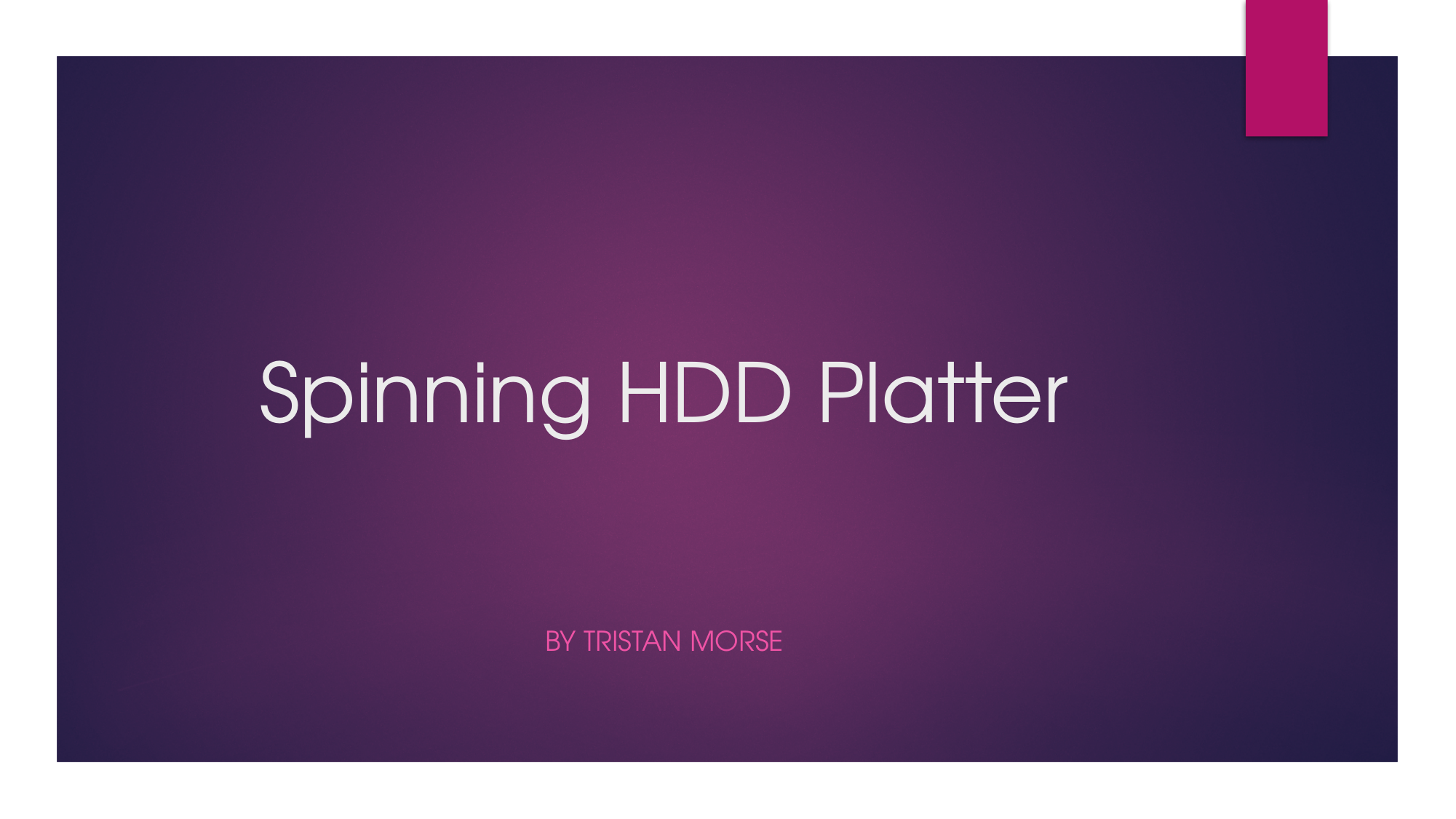

# Spinning HDD Platter

By Tristan Morse